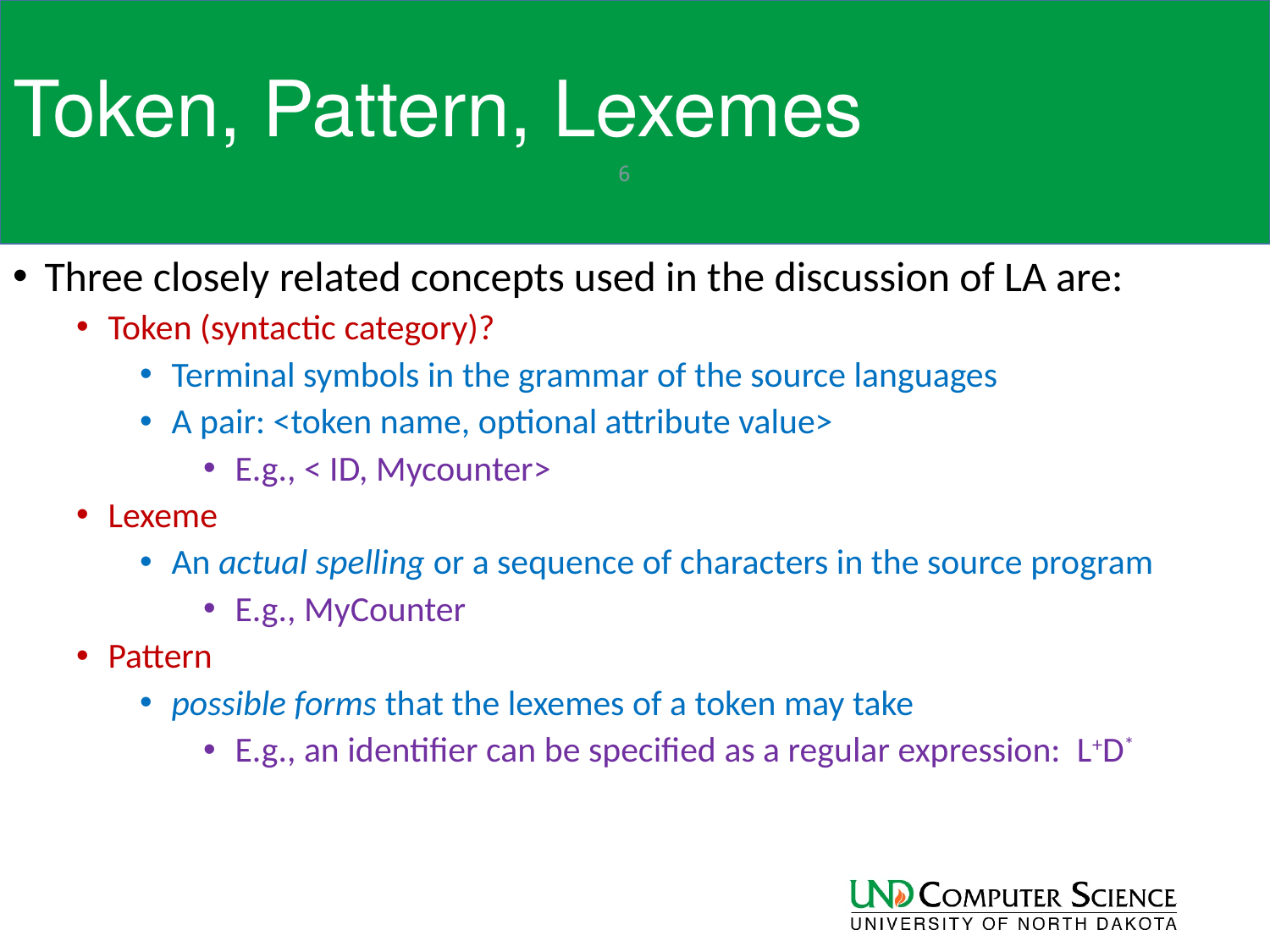

# Token, Pattern, Lexemes
6
Three closely related concepts used in the discussion of LA are:
Token (syntactic category)?
Terminal symbols in the grammar of the source languages
A pair: <token name, optional attribute value>
E.g., < ID, Mycounter>
Lexeme
An actual spelling or a sequence of characters in the source program
E.g., MyCounter
Pattern
possible forms that the lexemes of a token may take
E.g., an identifier can be specified as a regular expression:  L+D*